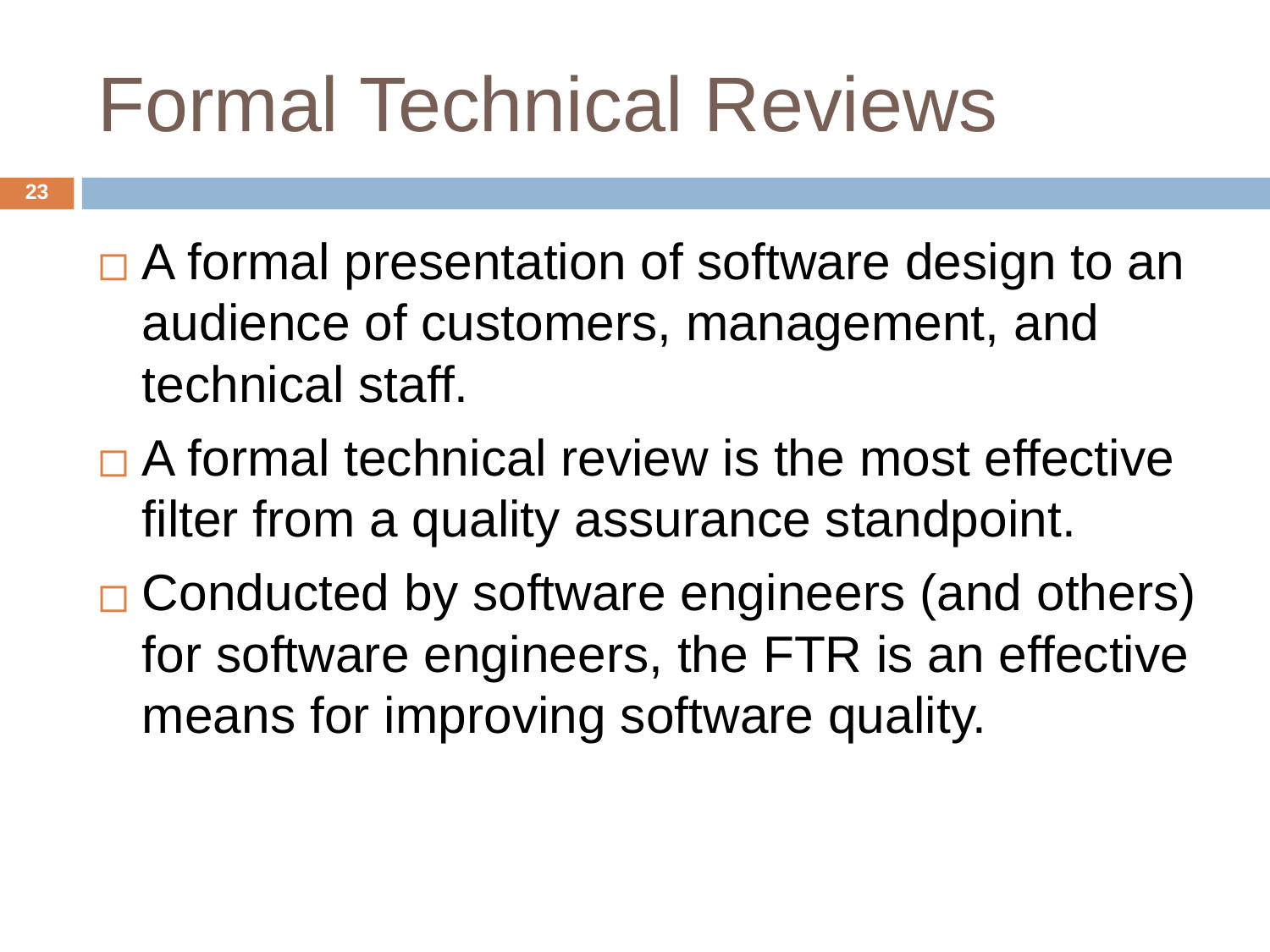

# Formal Technical Reviews
23
A formal presentation of software design to an audience of customers, management, and technical staff.
A formal technical review is the most effective filter from a quality assurance standpoint.
Conducted by software engineers (and others) for software engineers, the FTR is an effective means for improving software quality.